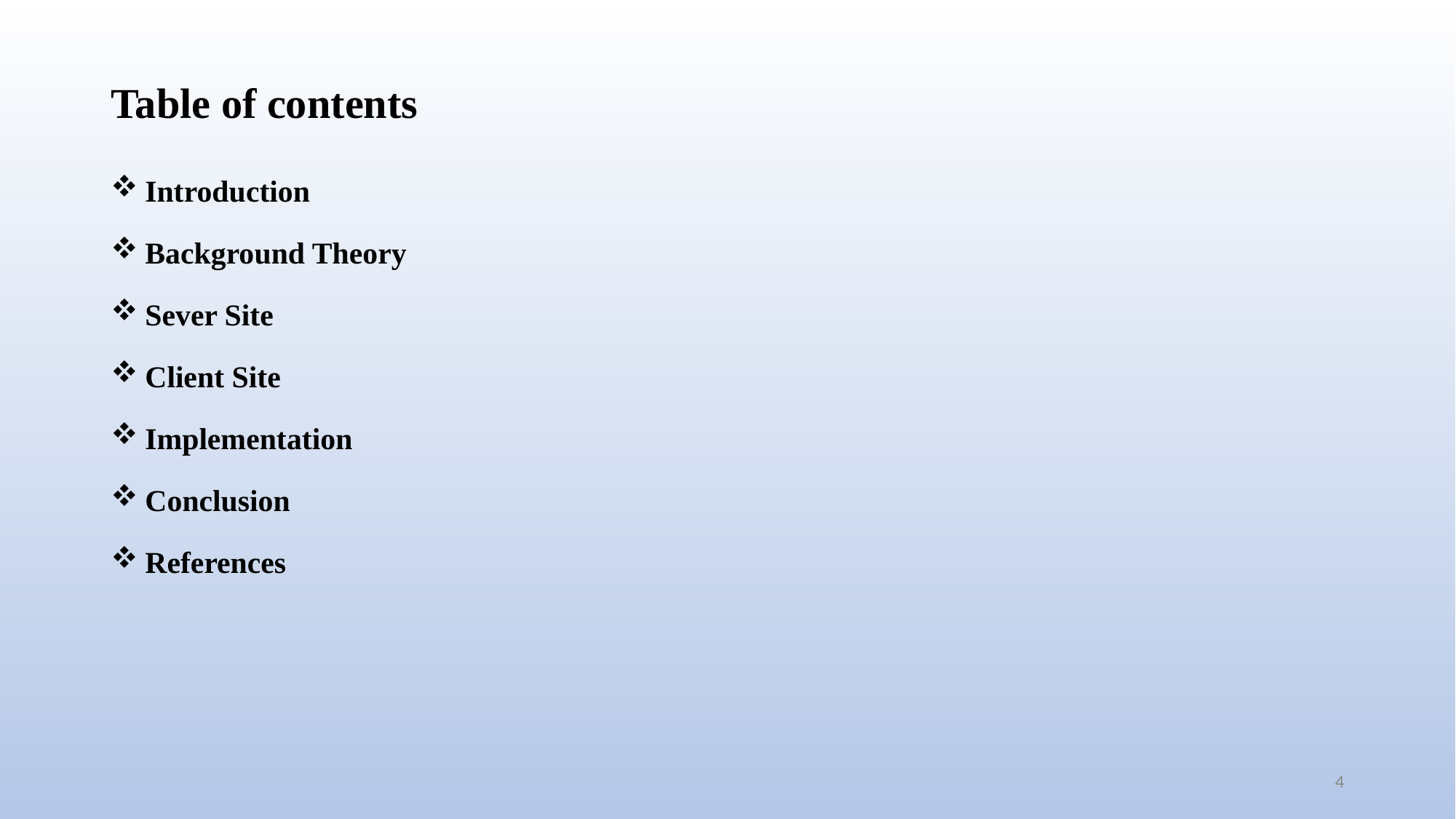

# Table of contents
Introduction
Background Theory
Sever Site
Client Site
Implementation
Conclusion
References

4